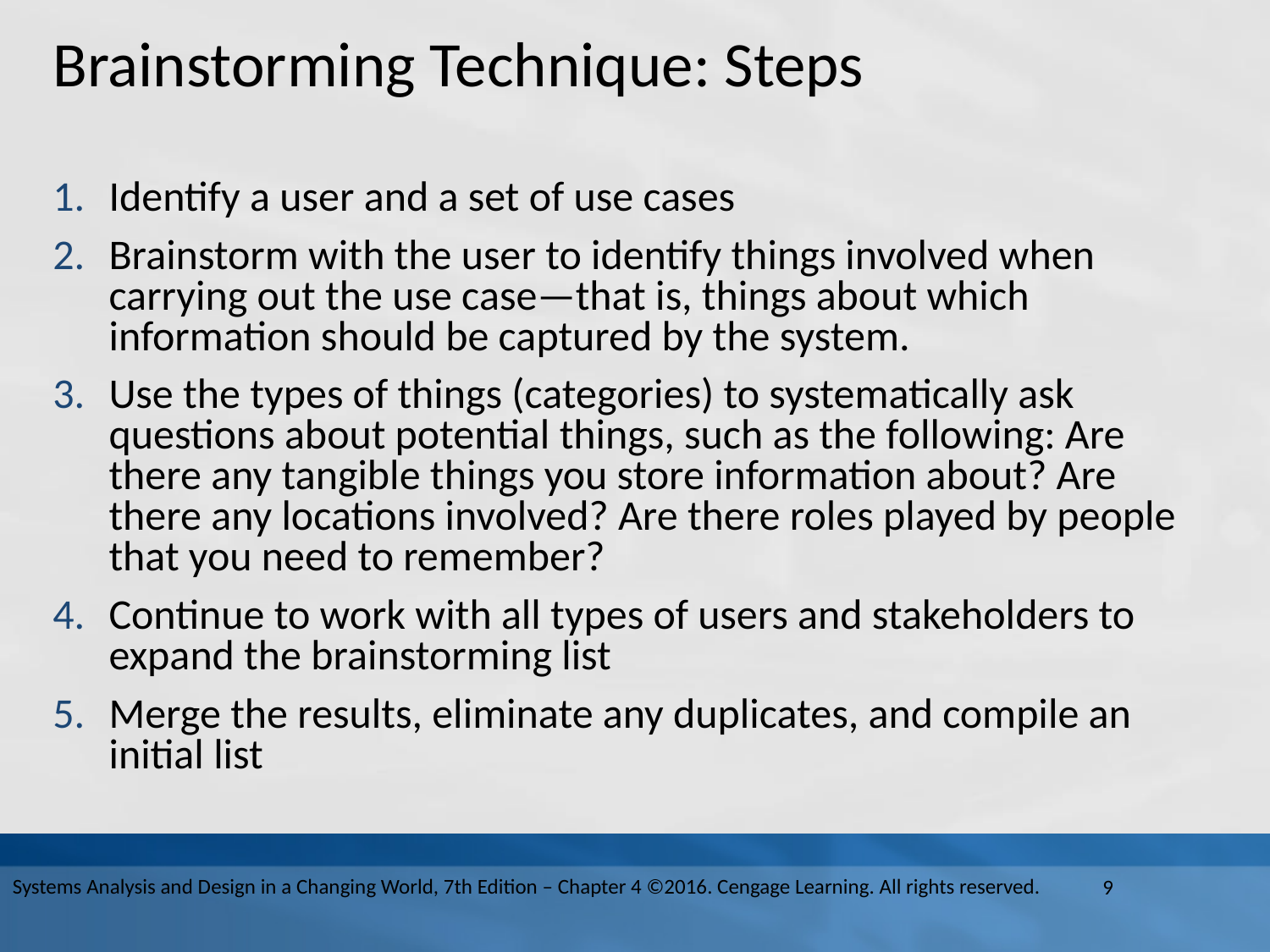

# Brainstorming Technique: Steps
Identify a user and a set of use cases
Brainstorm with the user to identify things involved when carrying out the use case—that is, things about which information should be captured by the system.
Use the types of things (categories) to systematically ask questions about potential things, such as the following: Are there any tangible things you store information about? Are there any locations involved? Are there roles played by people that you need to remember?
Continue to work with all types of users and stakeholders to expand the brainstorming list
Merge the results, eliminate any duplicates, and compile an initial list
Systems Analysis and Design in a Changing World, 7th Edition – Chapter 4 ©2016. Cengage Learning. All rights reserved.
9